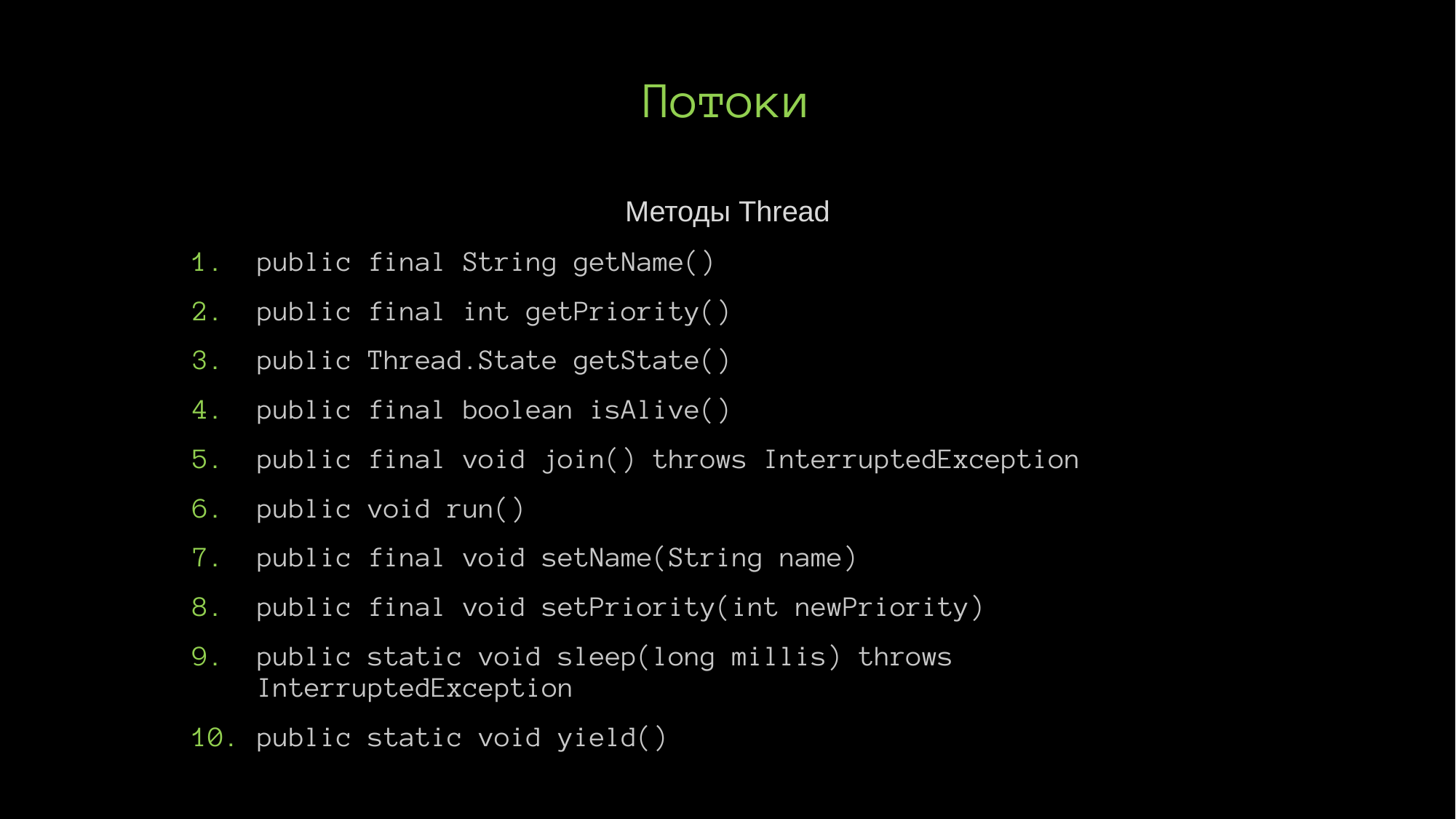

# Потоки
Методы Thread
public final String getName()
public final int getPriority()
public Thread.State getState()
public final boolean isAlive()
public final void join() throws InterruptedException
public void run()
public final void setName(String name)
public final void setPriority(int newPriority)
public static void sleep(long millis) throws InterruptedException
public static void yield()